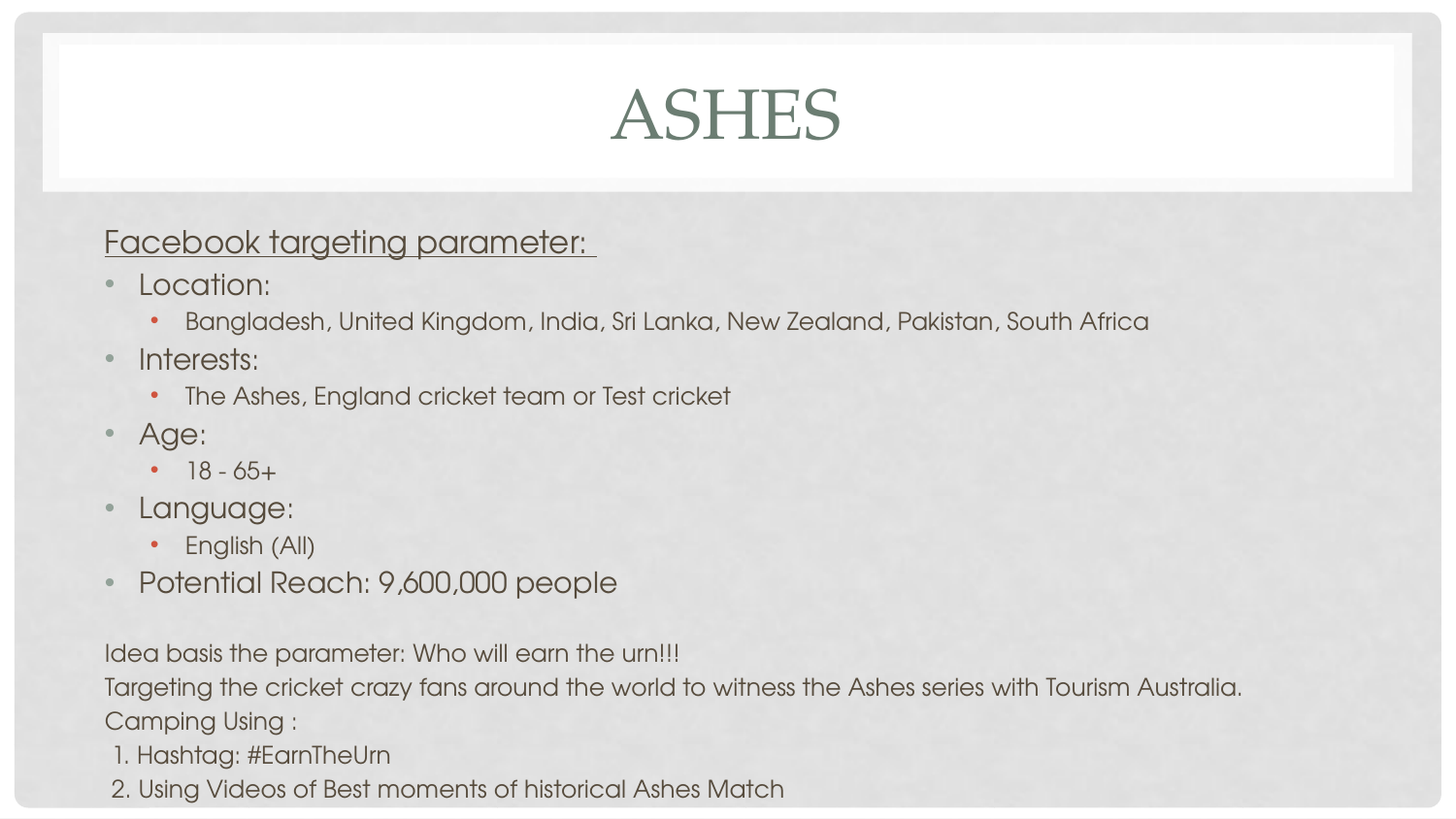

# ASHES
Facebook targeting parameter:
Location:
Bangladesh, United Kingdom, India, Sri Lanka, New Zealand, Pakistan, South Africa
Interests:
The Ashes, England cricket team or Test cricket
Age:
18 - 65+
Language:
English (All)
Potential Reach: 9,600,000 people

Idea basis the parameter: Who will earn the urn!!!
Targeting the cricket crazy fans around the world to witness the Ashes series with Tourism Australia.
Camping Using :
 1. Hashtag: #EarnTheUrn
 2. Using Videos of Best moments of historical Ashes Match